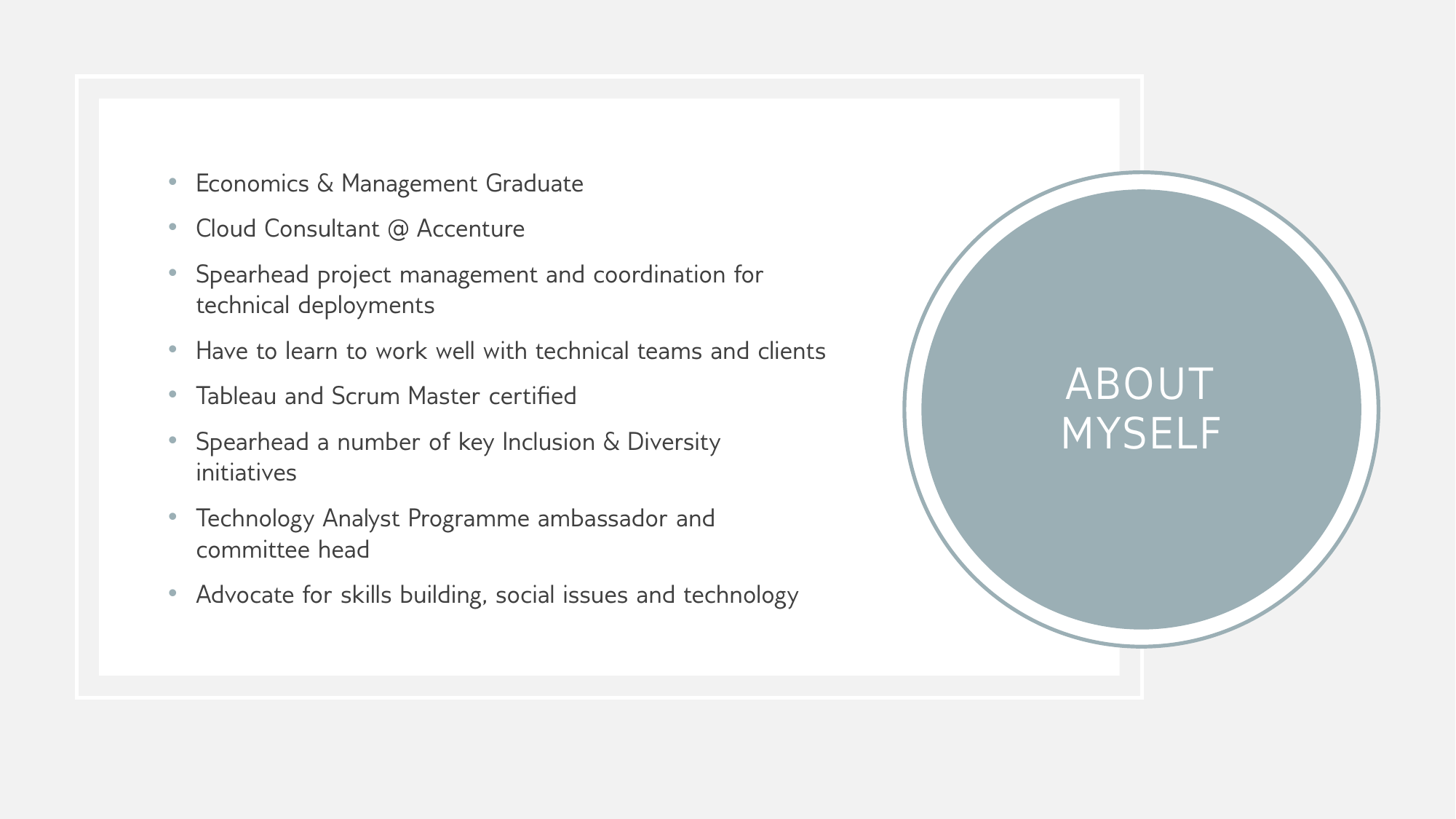

Economics & Management Graduate
Cloud Consultant @ Accenture
Spearhead project management and coordination for technical deployments
Have to learn to work well with technical teams and clients
Tableau and Scrum Master certified
Spearhead a number of key Inclusion & Diversity initiatives
Technology Analyst Programme ambassador and committee head
Advocate for skills building, social issues and technology

About Myself